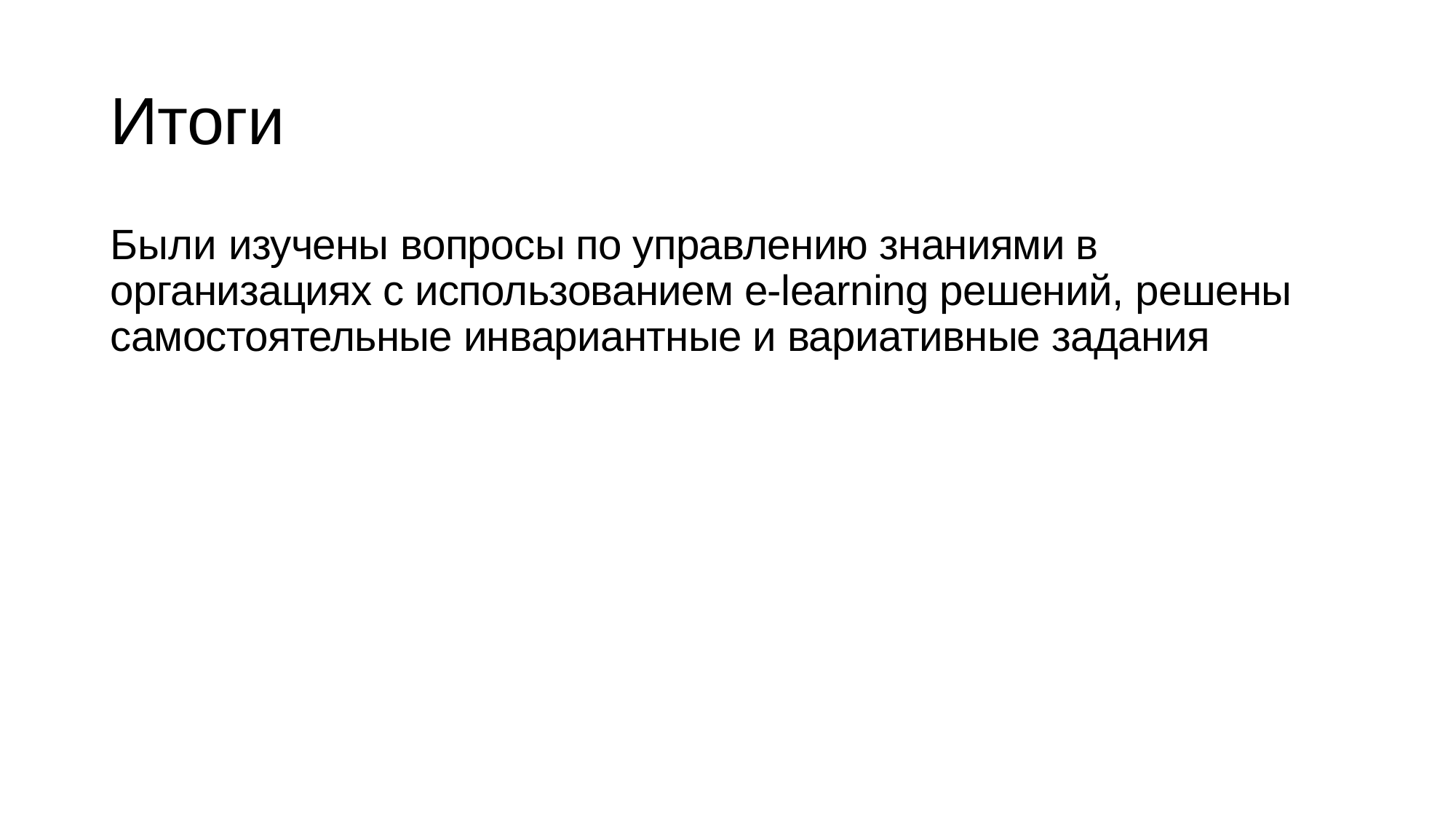

# Итоги
Были изучены вопросы по управлению знаниями в организациях с использованием e-learning решений, решены самостоятельные инвариантные и вариативные задания